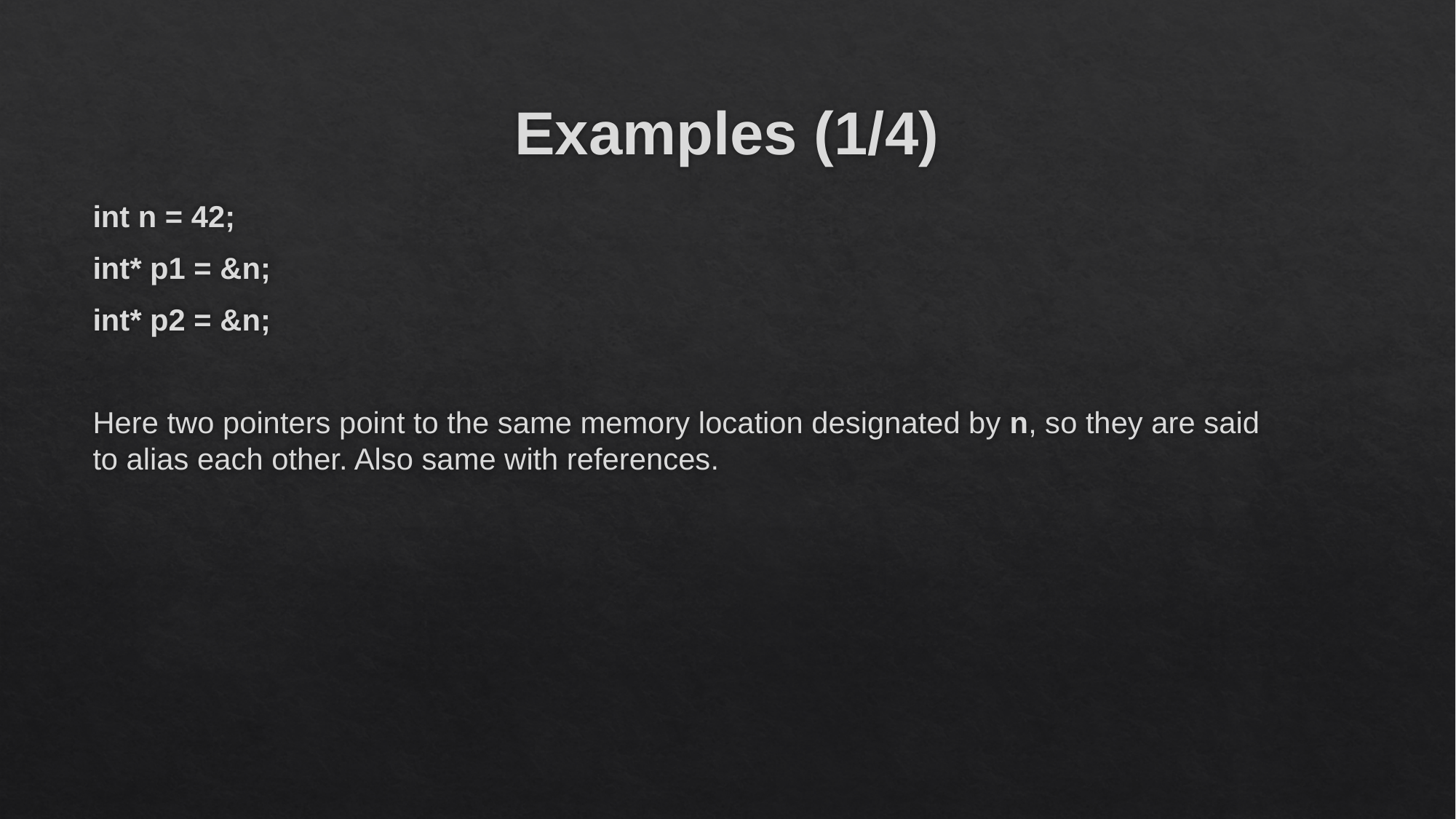

# Examples (1/4)
int n = 42;
int* p1 = &n;
int* p2 = &n;

Here two pointers point to the same memory location designated by n, so they are said to alias each other. Also same with references.